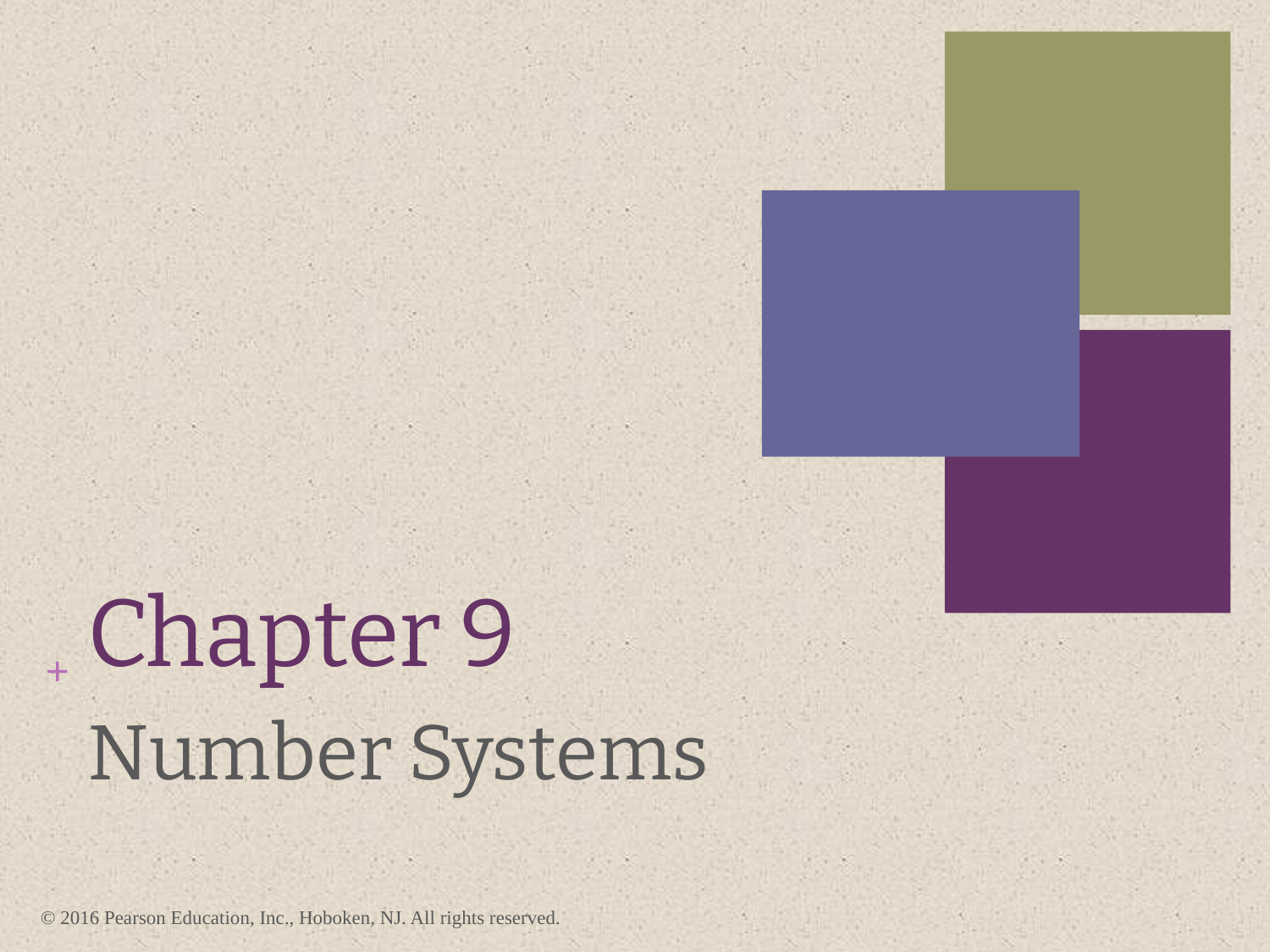

# Chapter 9
Number Systems
© 2016 Pearson Education, Inc., Hoboken, NJ. All rights reserved.